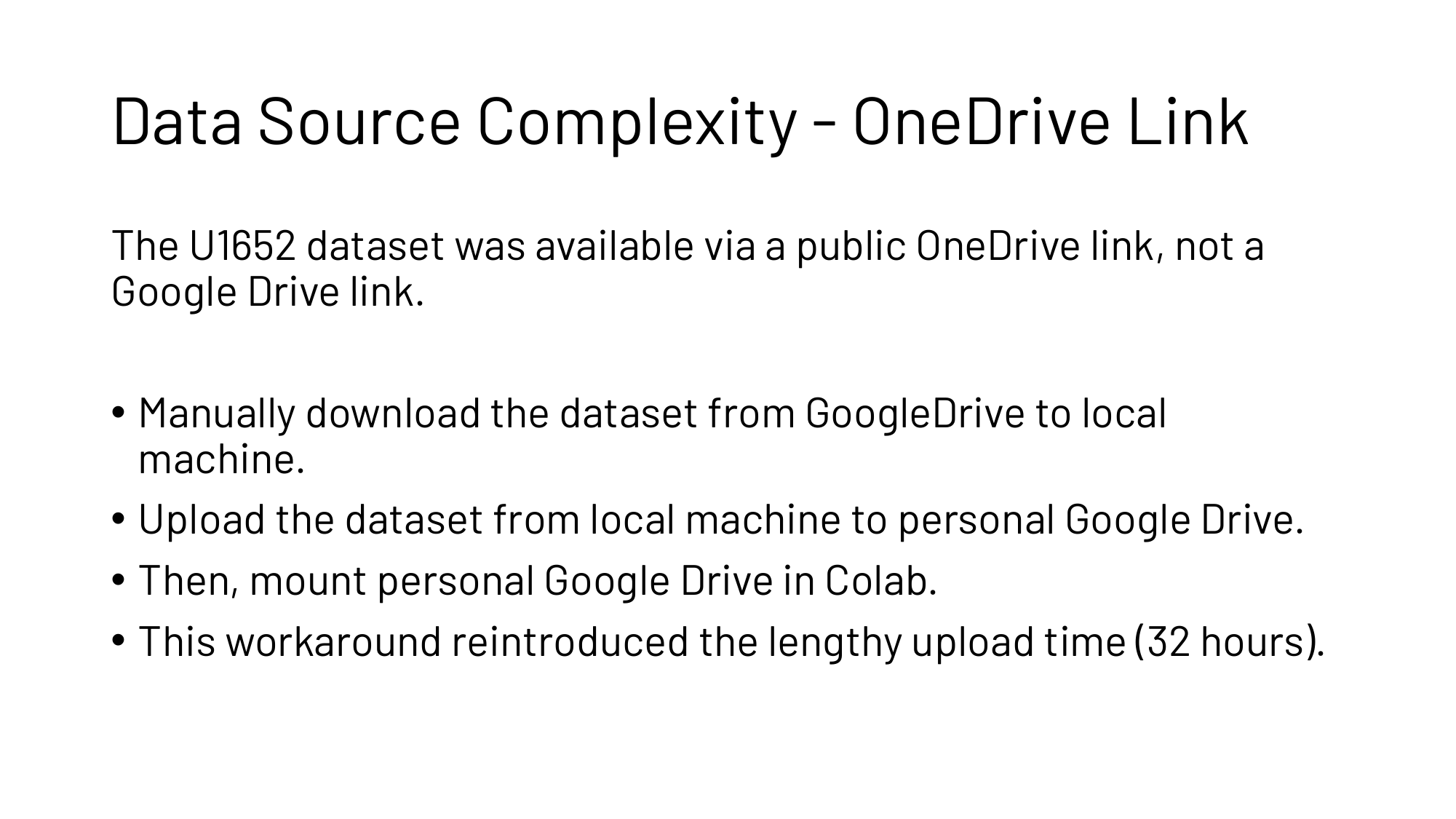

# Data Source Complexity - OneDrive Link
The U1652 dataset was available via a public OneDrive link, not a Google Drive link.

Manually download the dataset from GoogleDrive to local machine.
Upload the dataset from local machine to personal Google Drive.
Then, mount personal Google Drive in Colab.
This workaround reintroduced the lengthy upload time (32 hours).